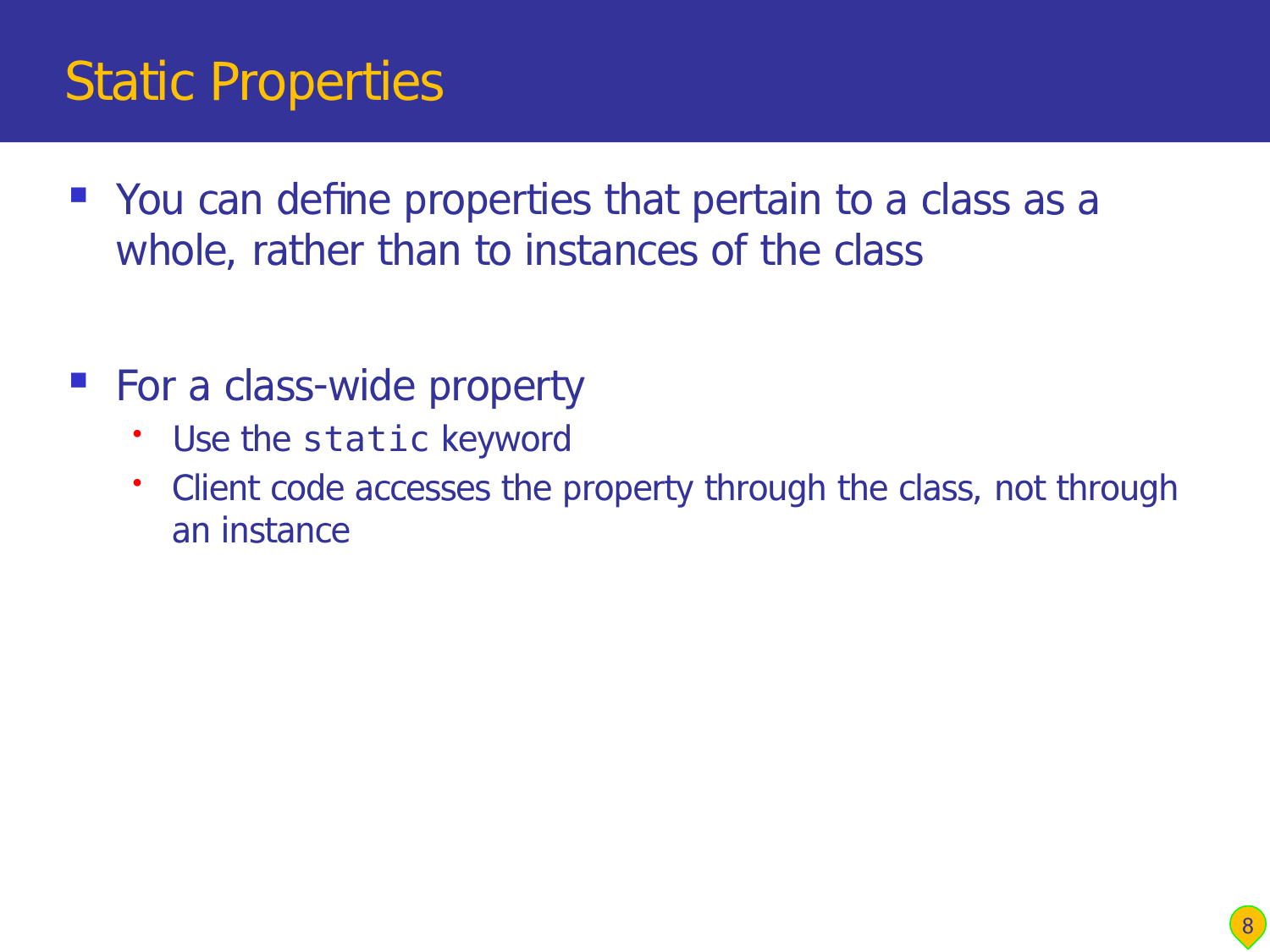

# Static Properties
You can define properties that pertain to a class as a whole, rather than to instances of the class

For a class-wide property
Use the static keyword
Client code accesses the property through the class, not through an instance
8